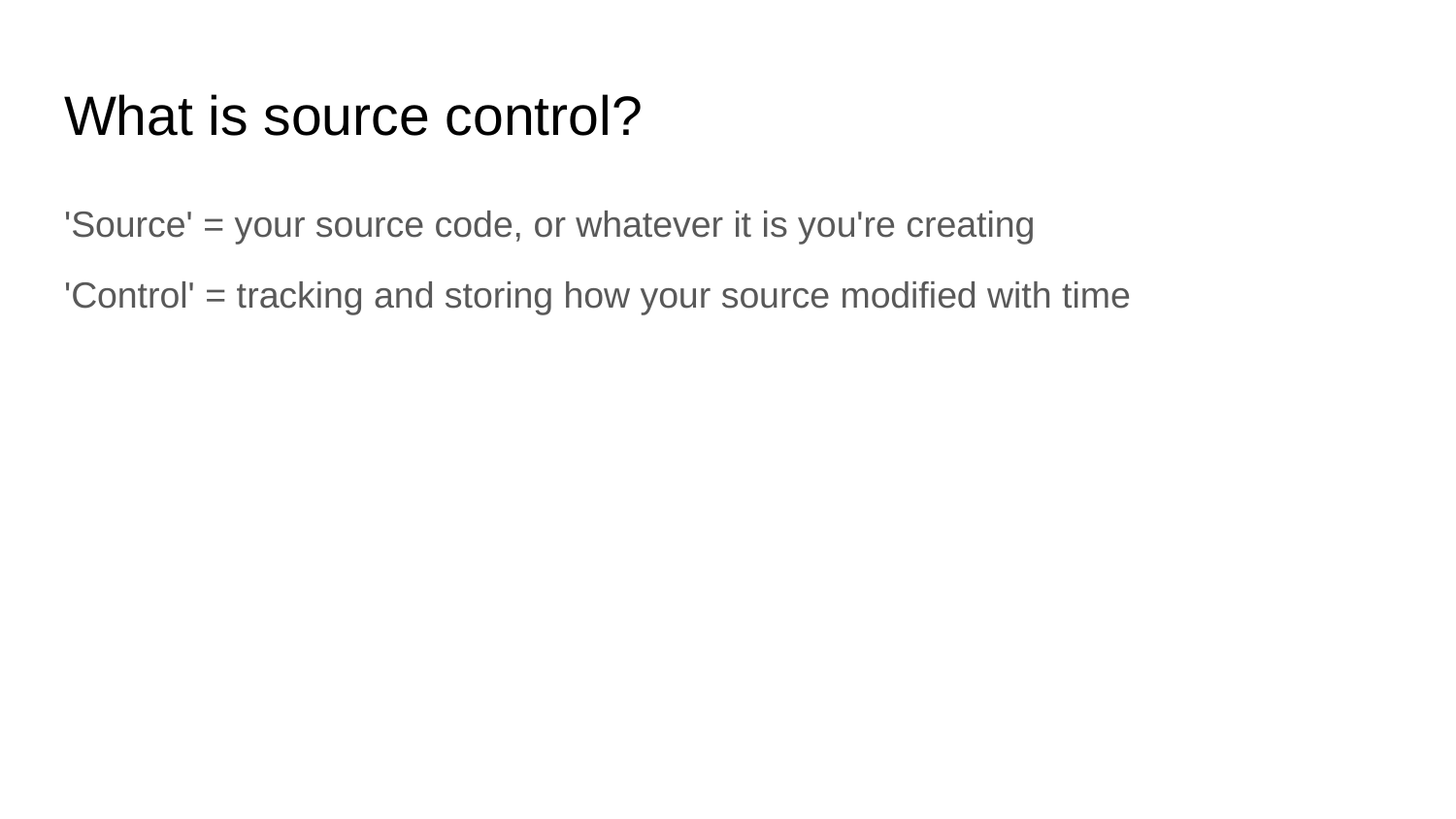

# What is source control?
'Source' = your source code, or whatever it is you're creating
'Control' = tracking and storing how your source modified with time